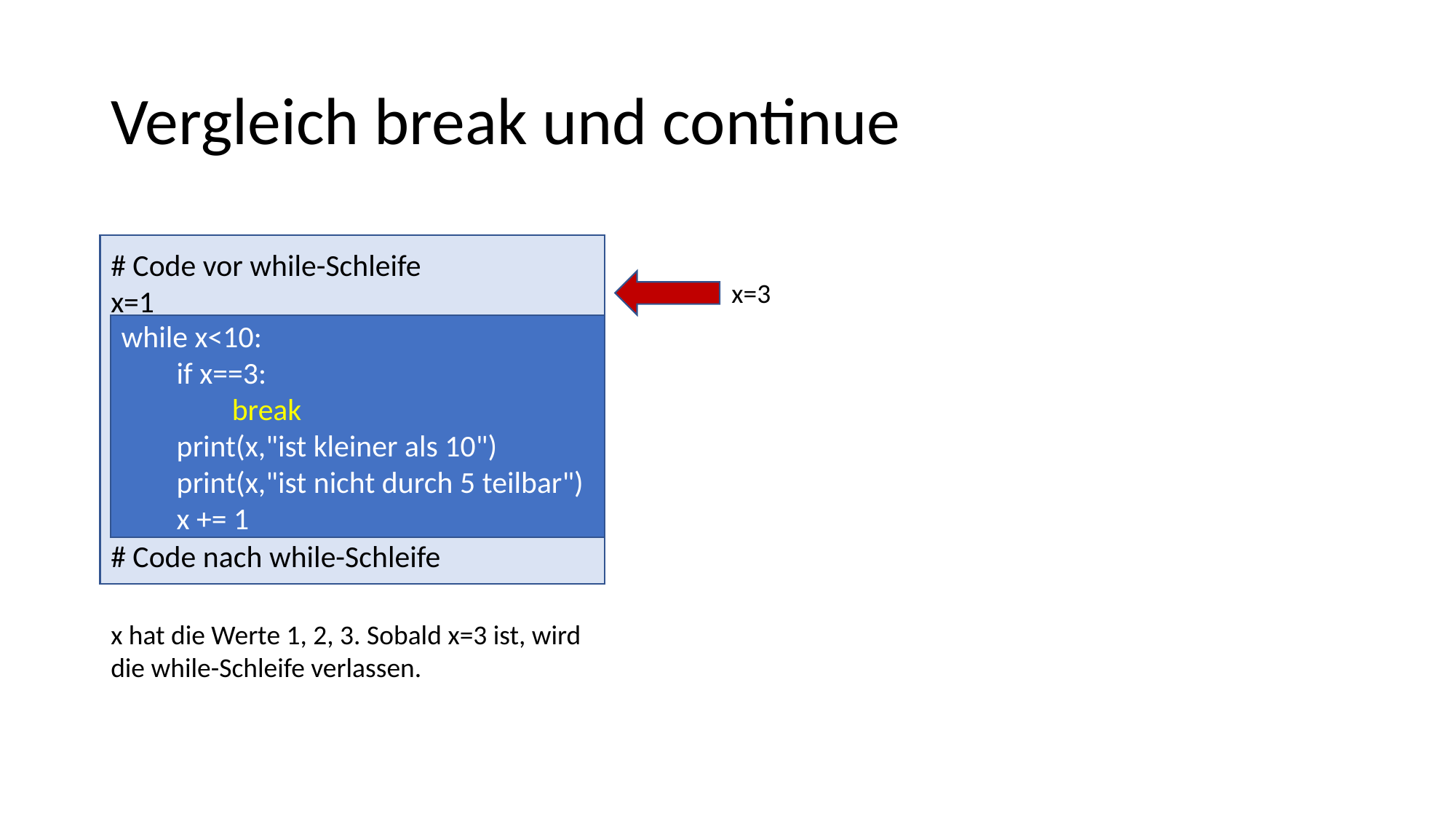

# Vergleich break und continue
# Code vor while-Schleife
x=1

# Code nach while-Schleife
while x<10:
        if x==3:
                break
        print(x,"ist kleiner als 10")
        print(x,"ist nicht durch 5 teilbar")
        x += 1
x=3

x hat die Werte 1, 2, 3. Sobald x=3 ist, wird die while-Schleife verlassen.